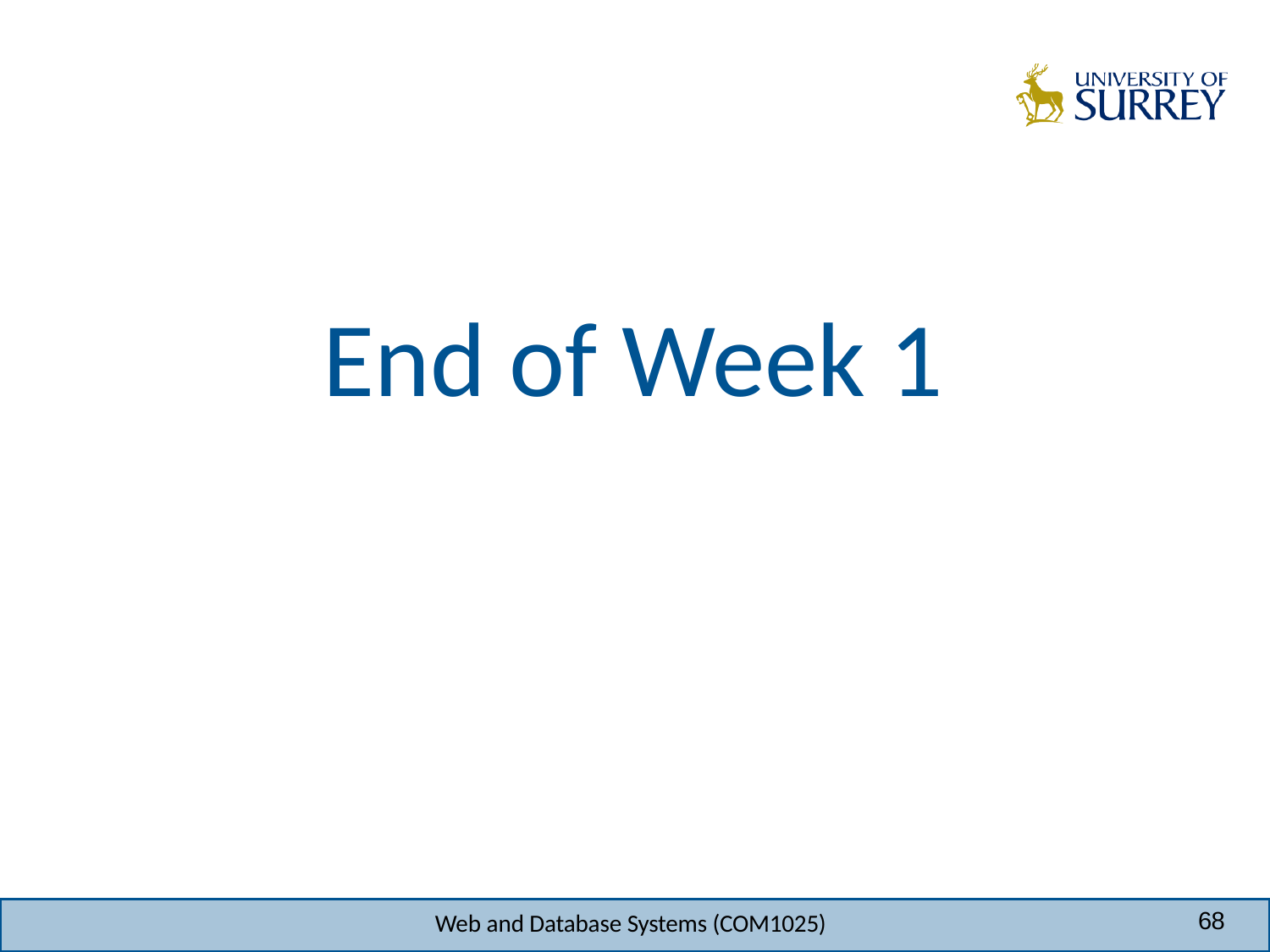

# End of Week 1
68
Web and Database Systems (COM1025)